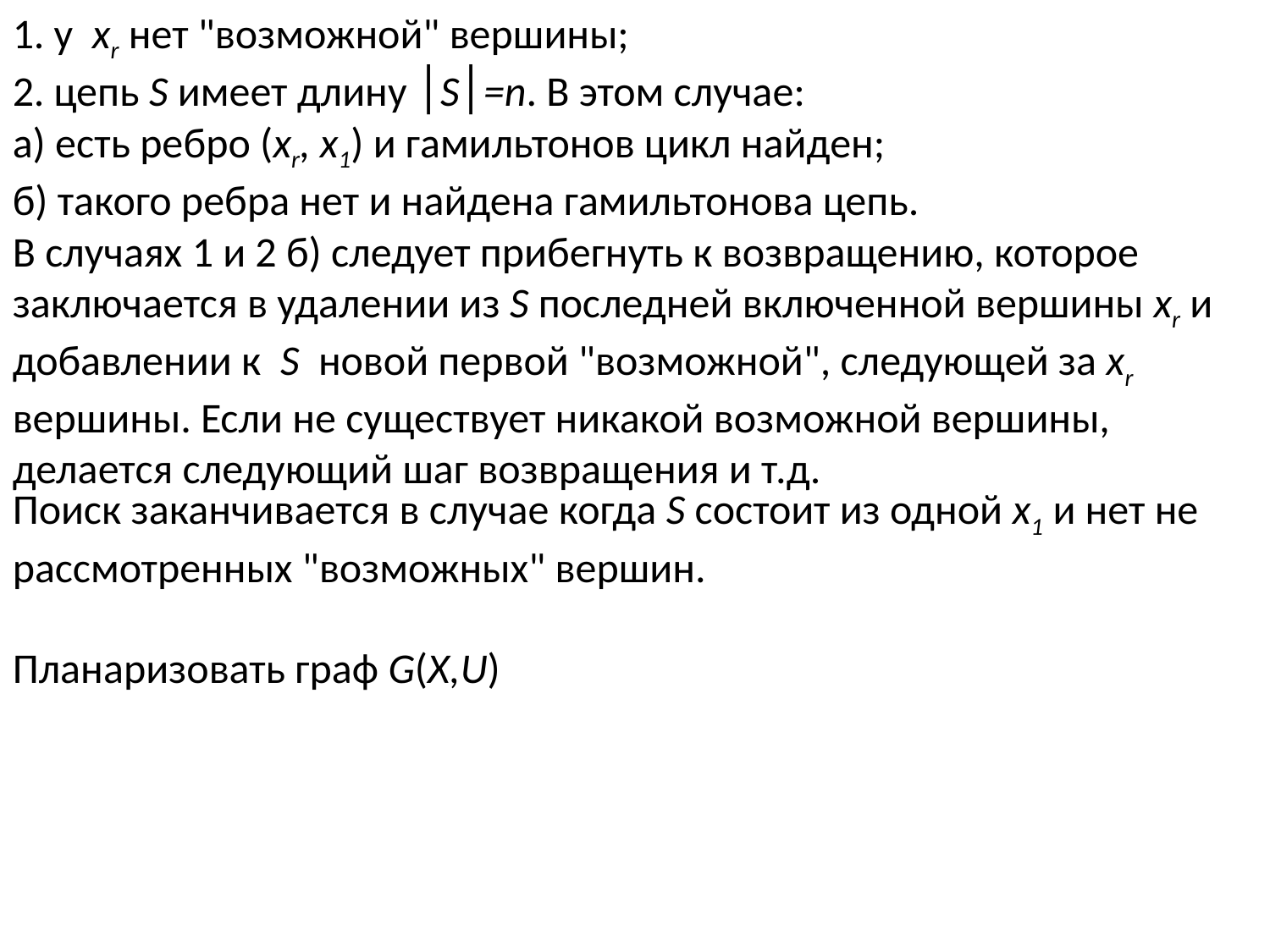

1. у  xr нет "возможной" вершины;
2. цепь S имеет длину ׀S׀=n. В этом случае:
а) есть ребро (xr, x1) и гамильтонов цикл найден;
б) такого ребра нет и найдена гамильтонова цепь.
В случаях 1 и 2 б) следует прибегнуть к возвращению, которое заключается в удалении из S последней включенной вершины xr и добавлении к  S  новой первой "возможной", следующей за xr вершины. Если не существует никакой возможной вершины, делается следующий шаг возвращения и т.д.
Поиск заканчивается в случае когда S состоит из одной х1 и нет не рассмотренных "возможных" вершин.
Планаризовать граф G(X,U)